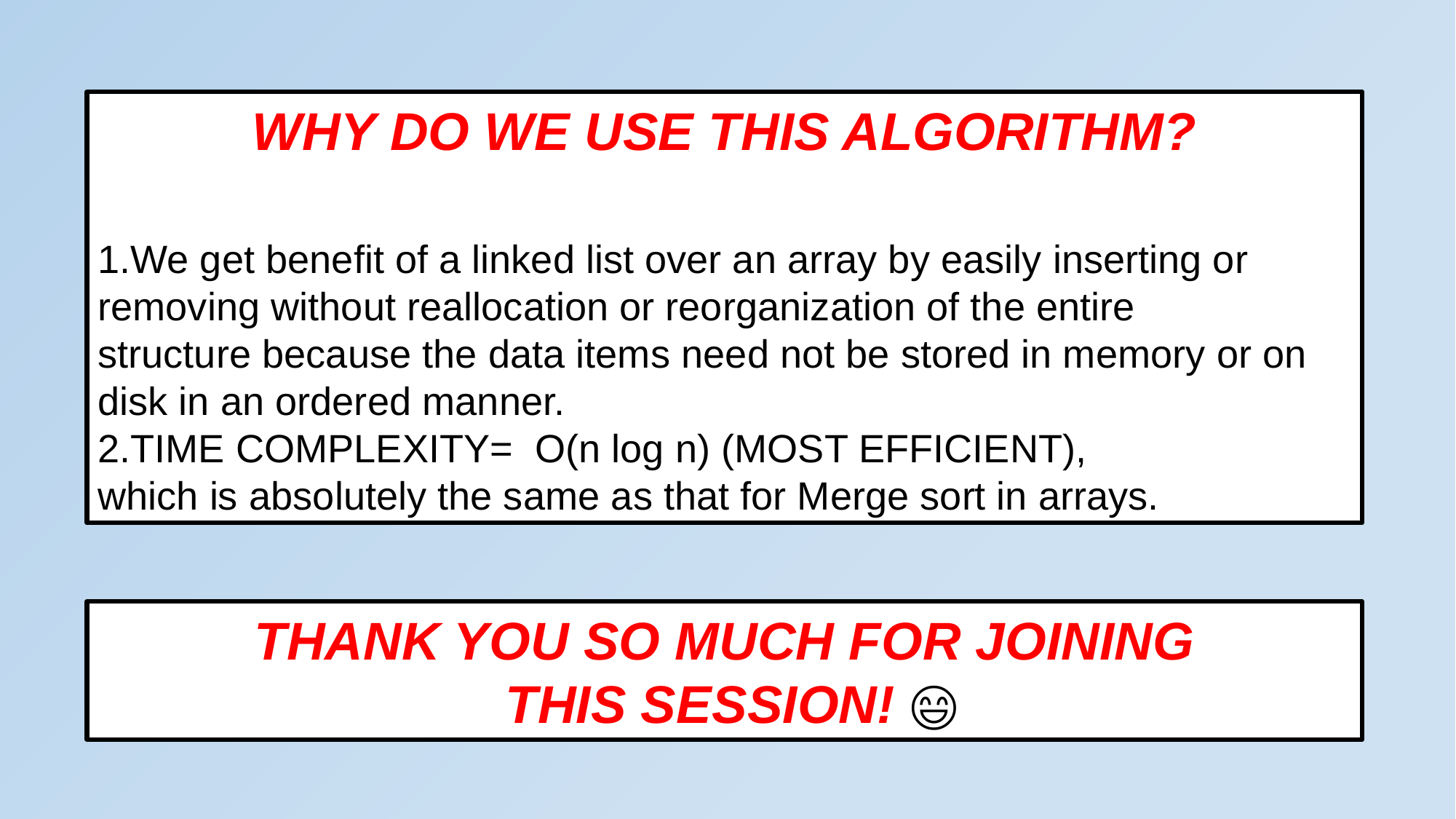

WHY DO WE USE THIS ALGORITHM?

1.We get benefit of a linked list over an array by easily inserting or removing without reallocation or reorganization of the entire structure because the data items need not be stored in memory or on disk in an ordered manner.
2.TIME COMPLEXITY=  O(n log n) (MOST EFFICIENT),
which is absolutely the same as that for Merge sort in arrays.
THANK YOU SO MUCH FOR JOINING
 THIS SESSION! 😄